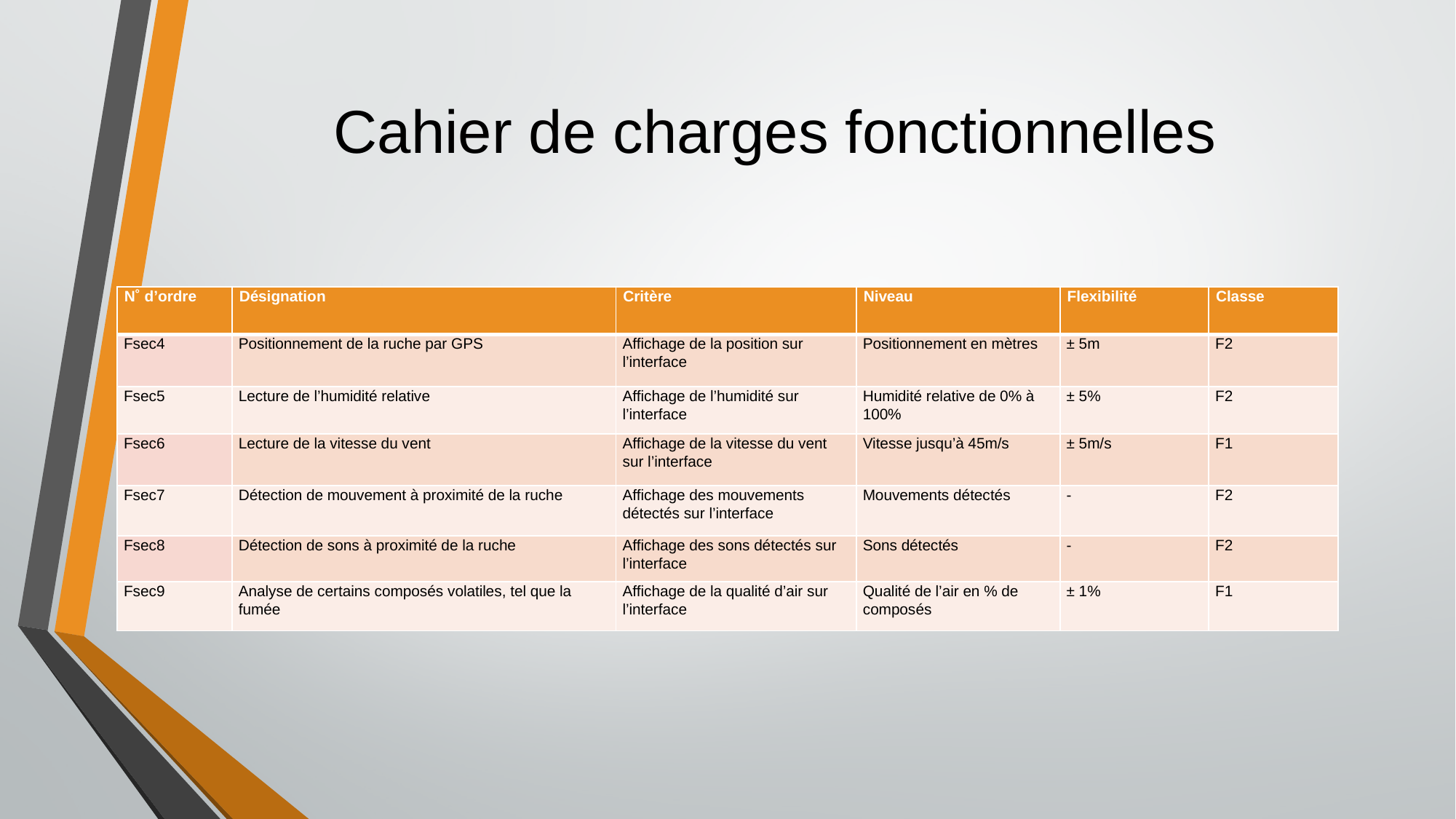

# Cahier de charges fonctionnelles
| N˚ d’ordre | Désignation | Critère | Niveau | Flexibilité | Classe |
| --- | --- | --- | --- | --- | --- |
| Fsec4 | Positionnement de la ruche par GPS | Affichage de la position sur l’interface | Positionnement en mètres | ± 5m | F2 |
| Fsec5 | Lecture de l’humidité relative | Affichage de l’humidité sur l’interface | Humidité relative de 0% à 100% | ± 5% | F2 |
| Fsec6 | Lecture de la vitesse du vent | Affichage de la vitesse du vent sur l’interface | Vitesse jusqu’à 45m/s | ± 5m/s | F1 |
| Fsec7 | Détection de mouvement à proximité de la ruche | Affichage des mouvements détectés sur l’interface | Mouvements détectés | - | F2 |
| Fsec8 | Détection de sons à proximité de la ruche | Affichage des sons détectés sur l’interface | Sons détectés | - | F2 |
| Fsec9 | Analyse de certains composés volatiles, tel que la fumée | Affichage de la qualité d’air sur l’interface | Qualité de l’air en % de composés | ± 1% | F1 |